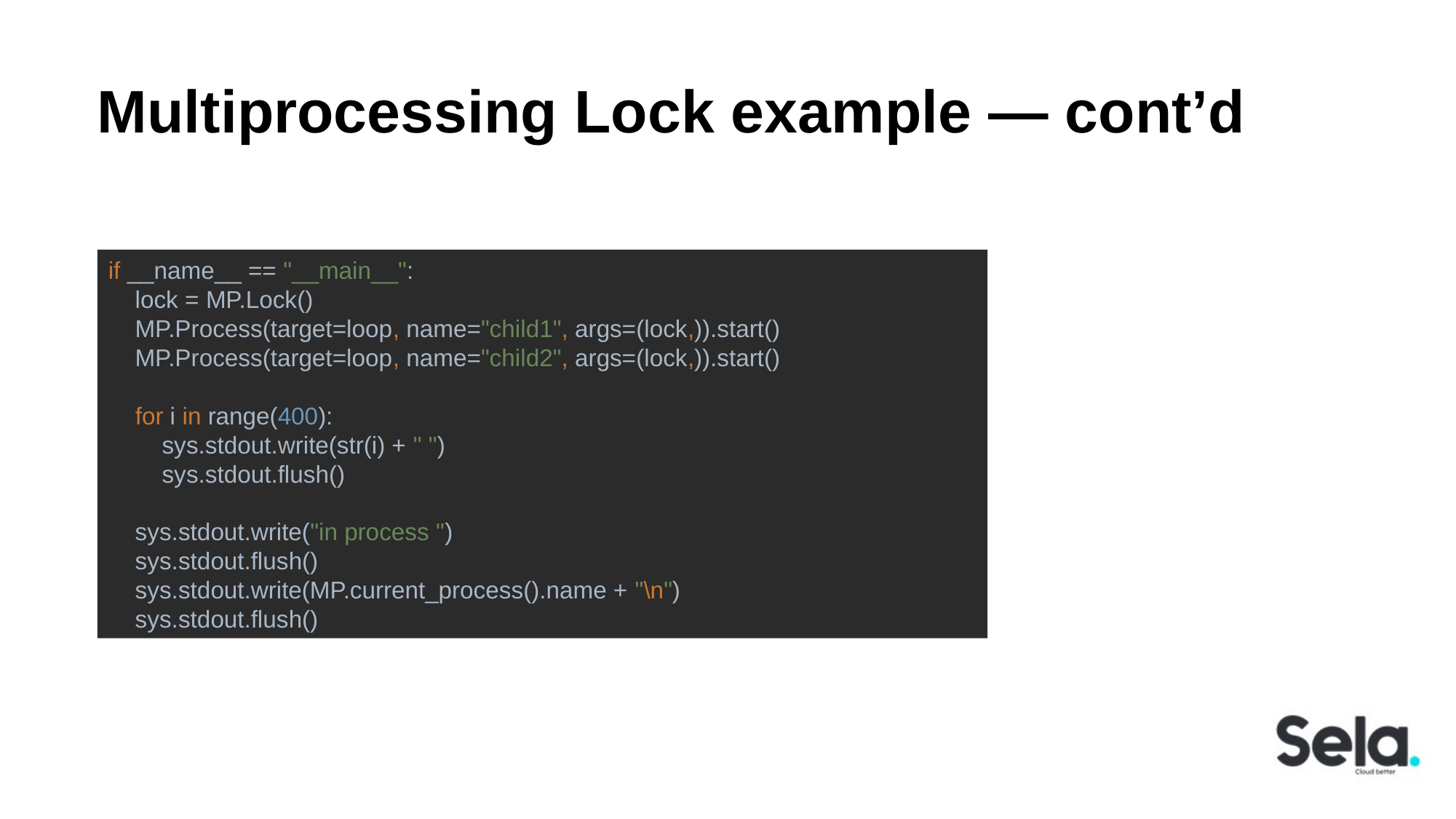

# Multiprocessing Lock example — cont’d
if __name__ == "__main__":
    lock = MP.Lock()
    MP.Process(target=loop, name="child1", args=(lock,)).start()
    MP.Process(target=loop, name="child2", args=(lock,)).start()
    for i in range(400):
        sys.stdout.write(str(i) + " ")
        sys.stdout.flush()
    sys.stdout.write("in process ")
    sys.stdout.flush()
    sys.stdout.write(MP.current_process().name + "\n")
    sys.stdout.flush()